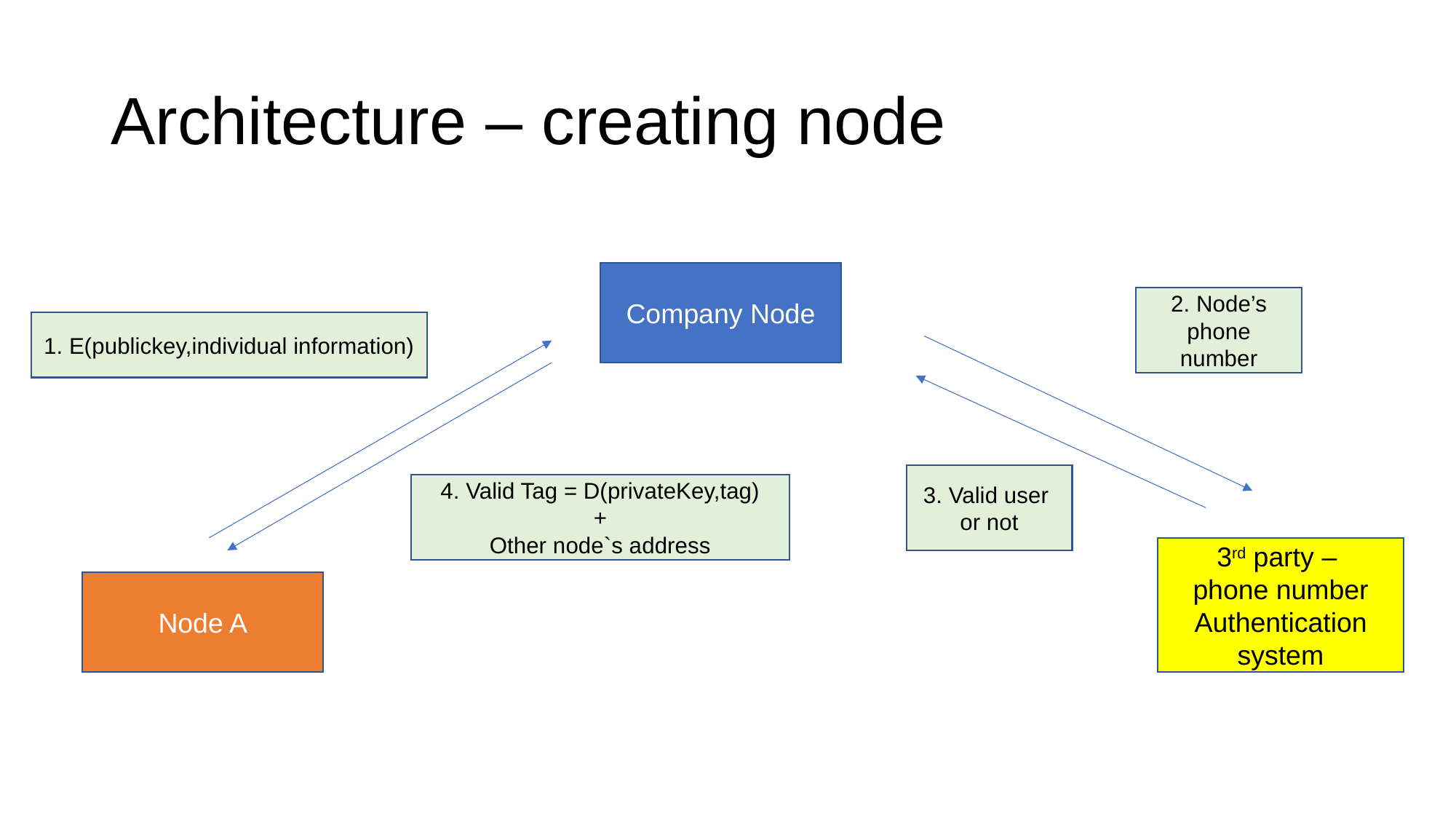

# Architecture – creating node

Company Node
2. Node’s phone number
1. E(publickey,individual information)
3. Valid user
or not
4. Valid Tag = D(privateKey,tag)
+
Other node`s address
3rd party –
phone number
Authentication
system
Node A